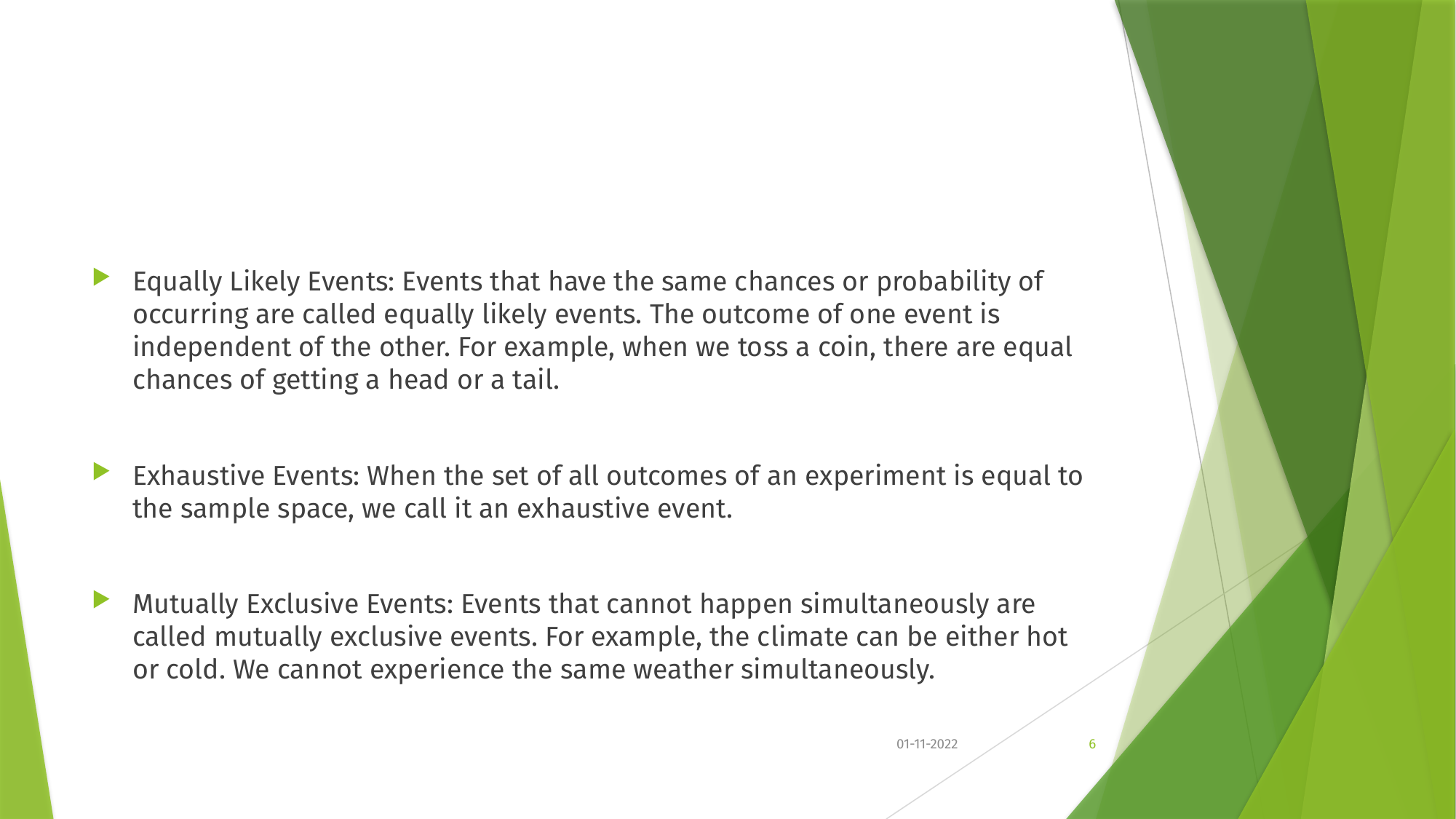

#
Equally Likely Events: Events that have the same chances or probability of occurring are called equally likely events. The outcome of one event is independent of the other. For example, when we toss a coin, there are equal chances of getting a head or a tail.

Exhaustive Events: When the set of all outcomes of an experiment is equal to the sample space, we call it an exhaustive event.

Mutually Exclusive Events: Events that cannot happen simultaneously are called mutually exclusive events. For example, the climate can be either hot or cold. We cannot experience the same weather simultaneously.

01-11-2022
6